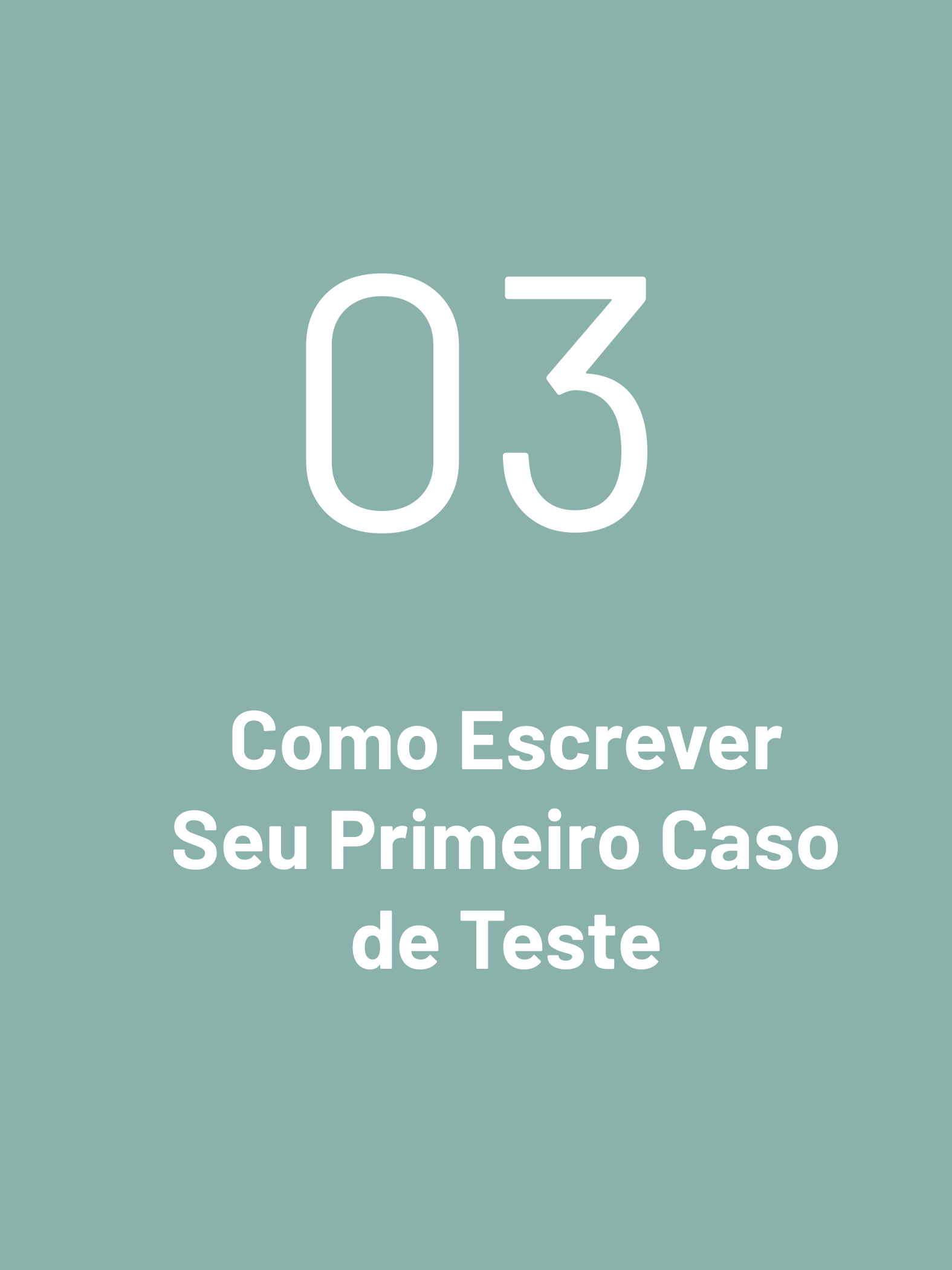

03
Como Escrever Seu Primeiro Caso de Teste
FUNDAMENTOS DE TESTES DE SOFTWARE - LUCYENNE OLIVEIRA
7